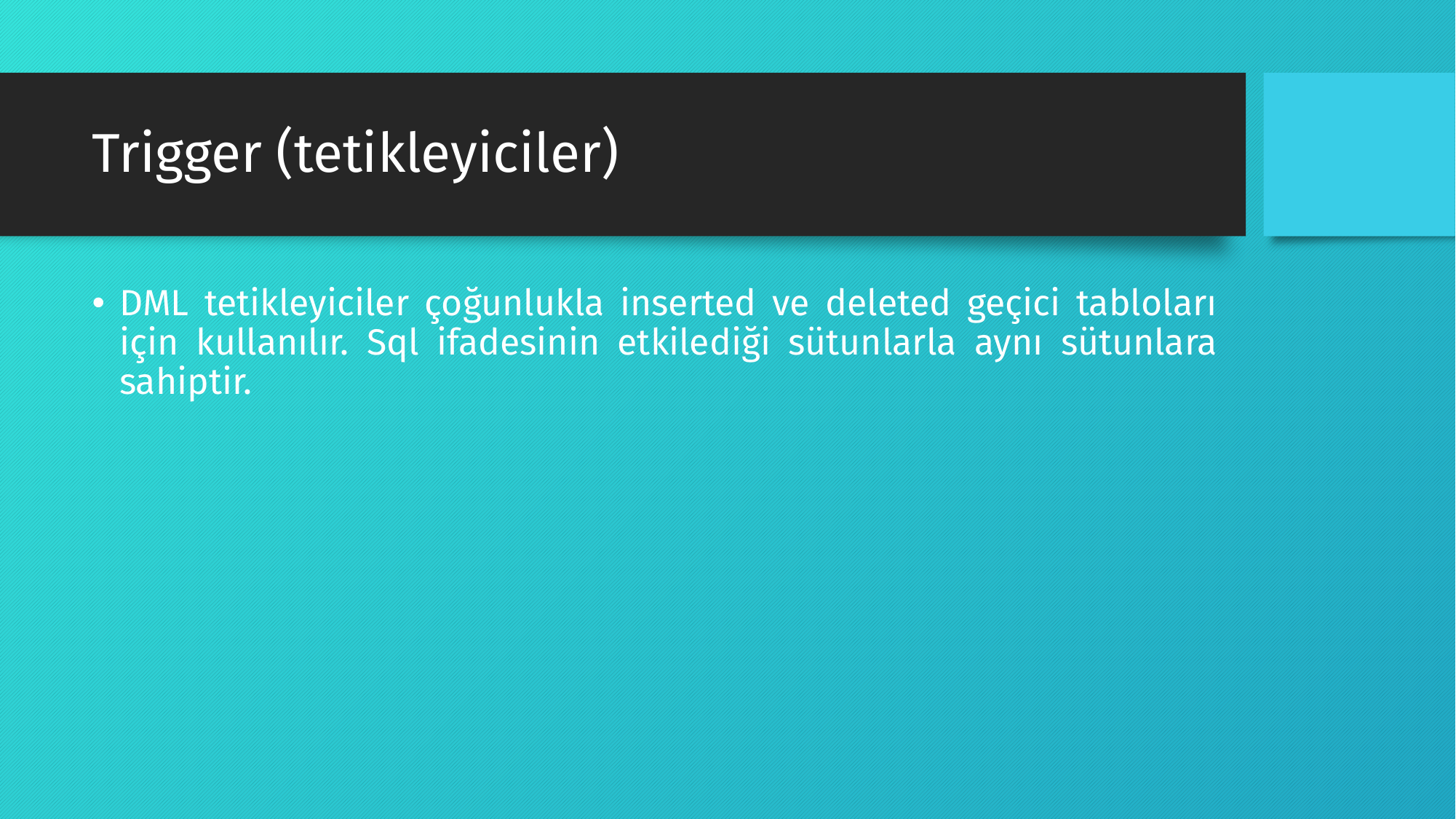

# Trigger (tetikleyiciler)
DML tetikleyiciler çoğunlukla inserted ve deleted geçici tabloları için kullanılır. Sql ifadesinin etkilediği sütunlarla aynı sütunlara sahiptir.